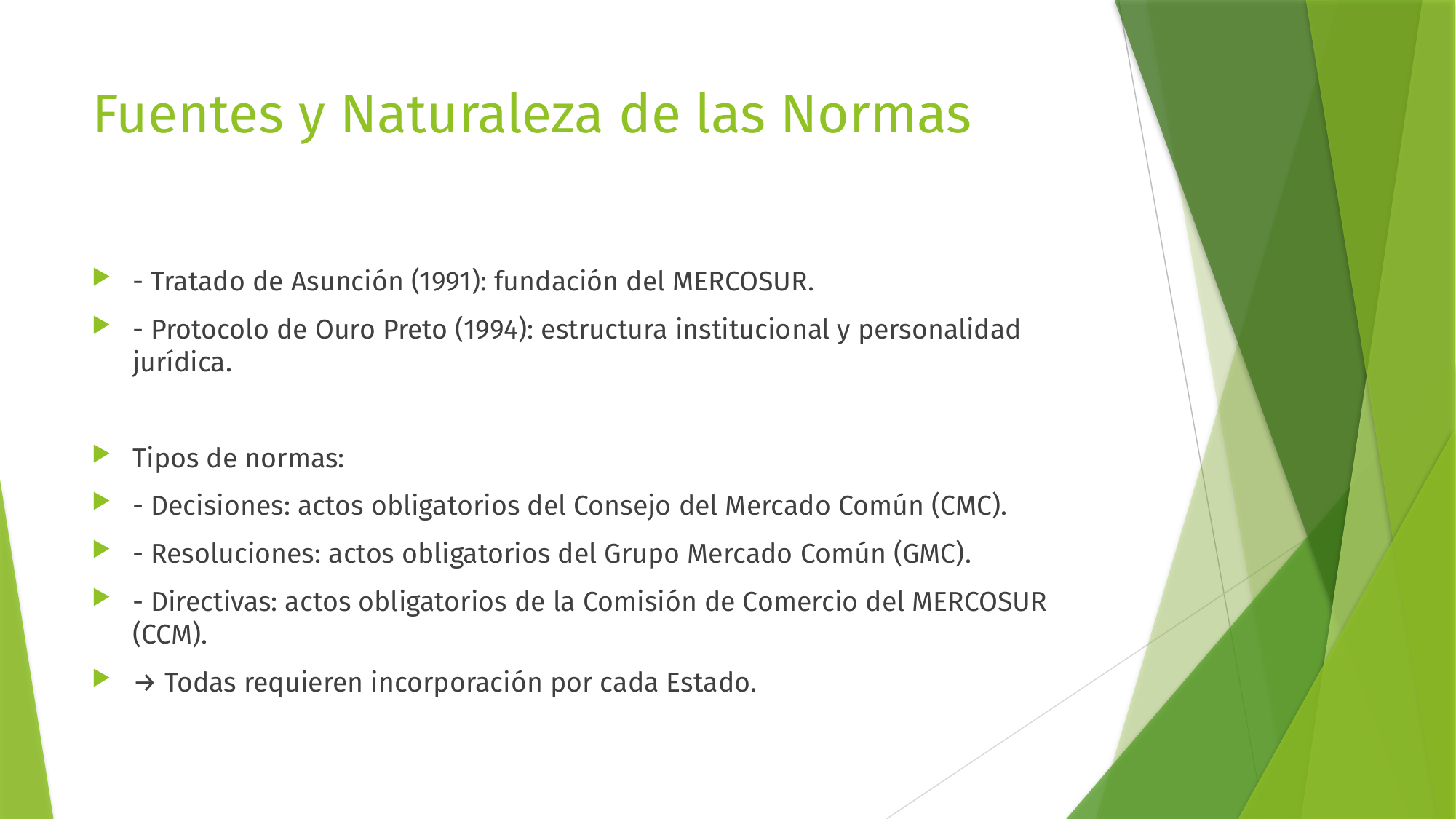

# Fuentes y Naturaleza de las Normas
- Tratado de Asunción (1991): fundación del MERCOSUR.
- Protocolo de Ouro Preto (1994): estructura institucional y personalidad jurídica.

Tipos de normas:
- Decisiones: actos obligatorios del Consejo del Mercado Común (CMC).
- Resoluciones: actos obligatorios del Grupo Mercado Común (GMC).
- Directivas: actos obligatorios de la Comisión de Comercio del MERCOSUR (CCM).
→ Todas requieren incorporación por cada Estado.